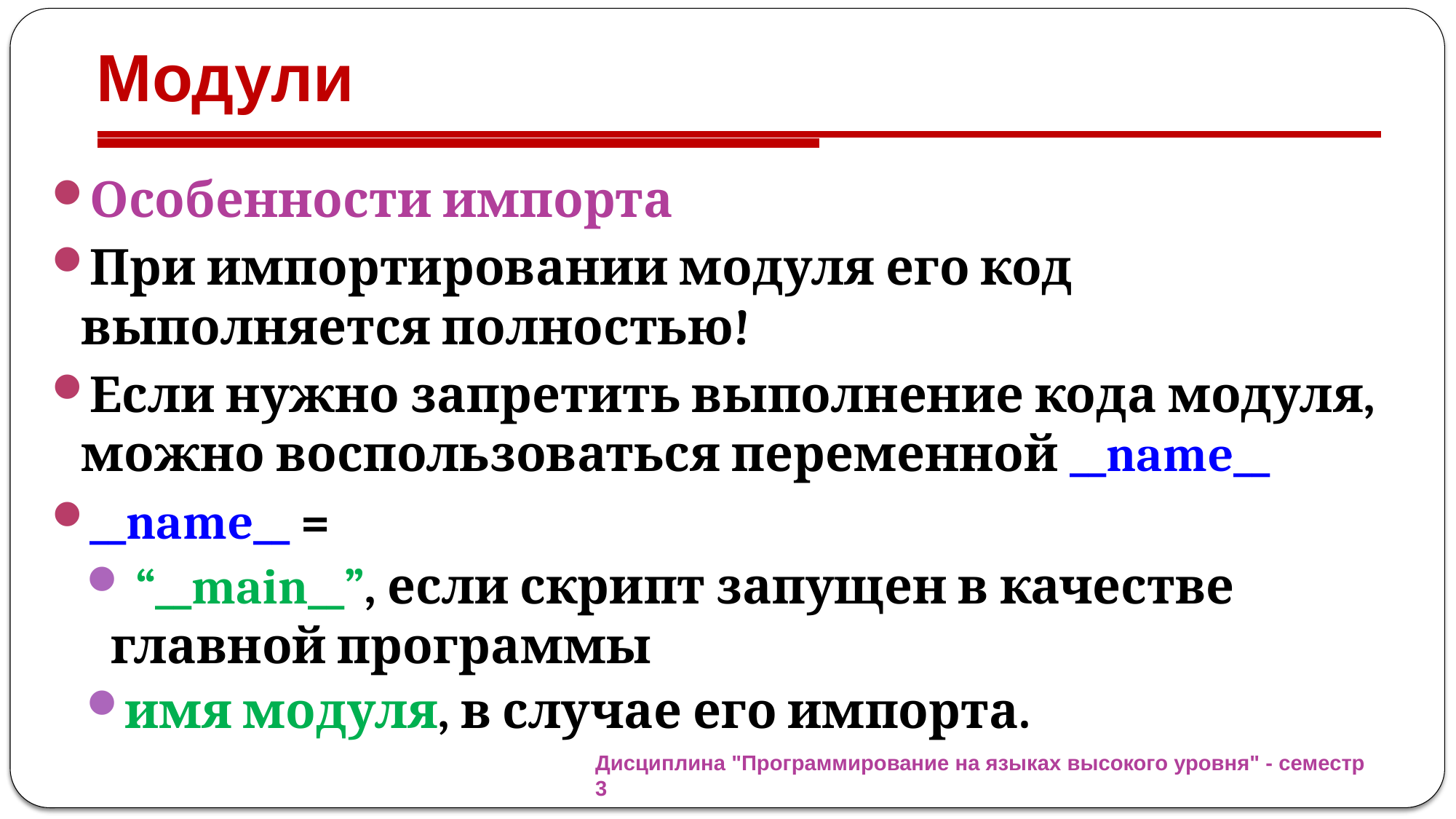

# Модули
Особенности импорта
При импортировании модуля его код выполняется полностью!
Если нужно запретить выполнение кода модуля, можно воспользоваться переменной __name__
__name__ =
 “__main__”, если скрипт запущен в качестве главной программы
имя модуля, в случае его импорта.
Дисциплина "Программирование на языках высокого уровня" - семестр 3